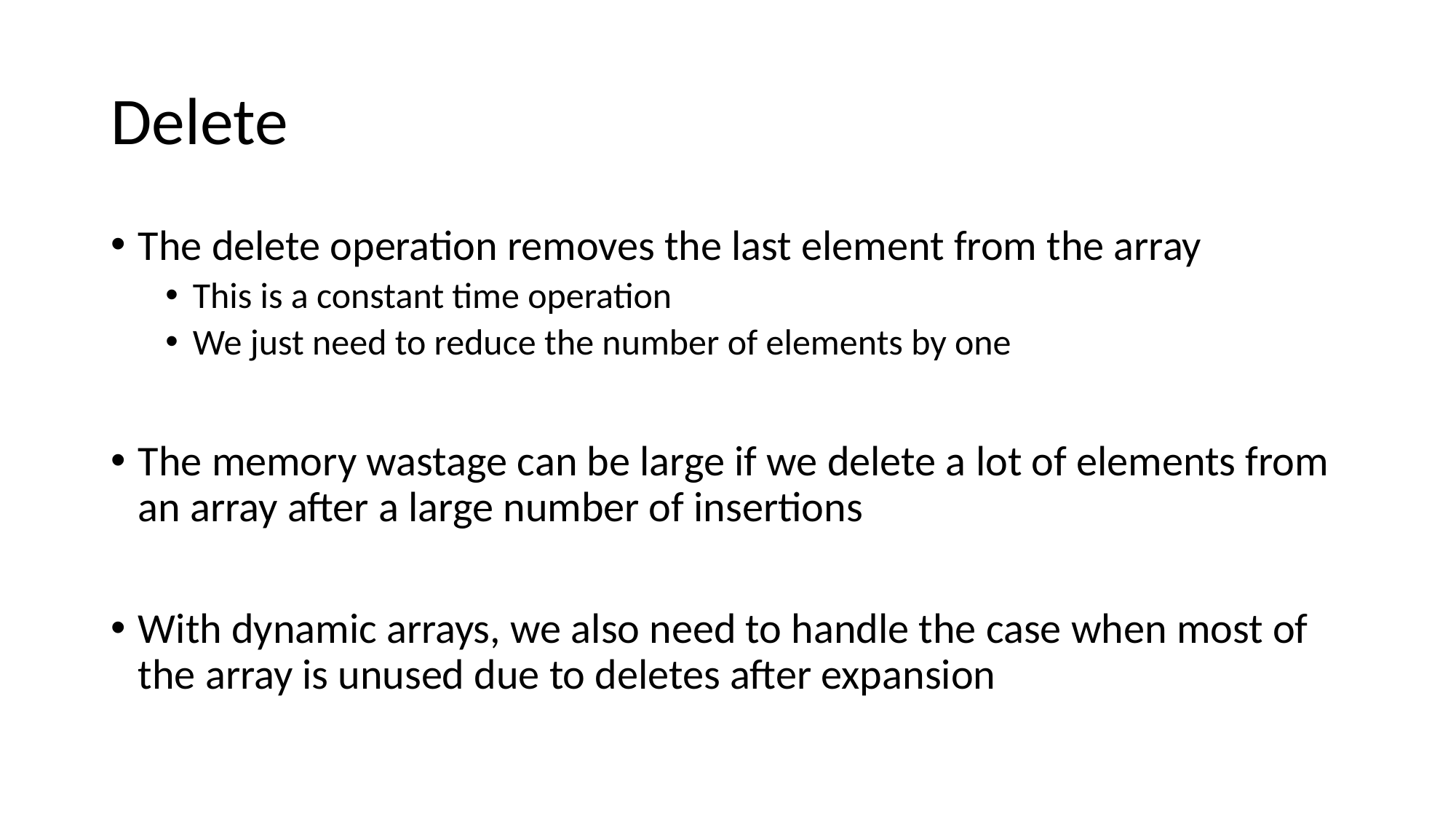

# Delete
The delete operation removes the last element from the array
This is a constant time operation
We just need to reduce the number of elements by one

The memory wastage can be large if we delete a lot of elements from an array after a large number of insertions

With dynamic arrays, we also need to handle the case when most of the array is unused due to deletes after expansion